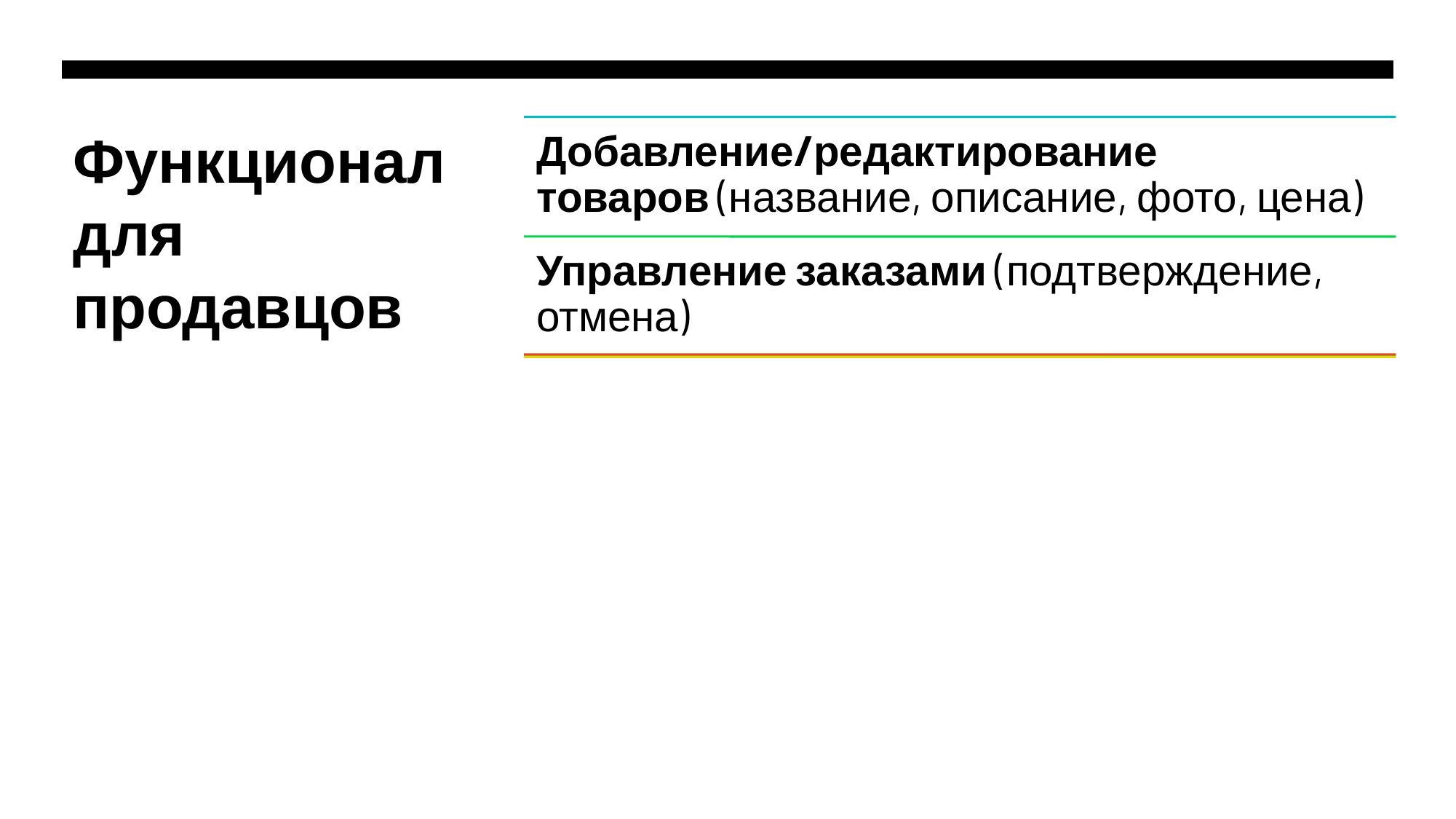

# Функционал для продавцов
Добавление/редактирование товаров (название, описание, фото, цена)
Управление заказами (подтверждение, отмена)